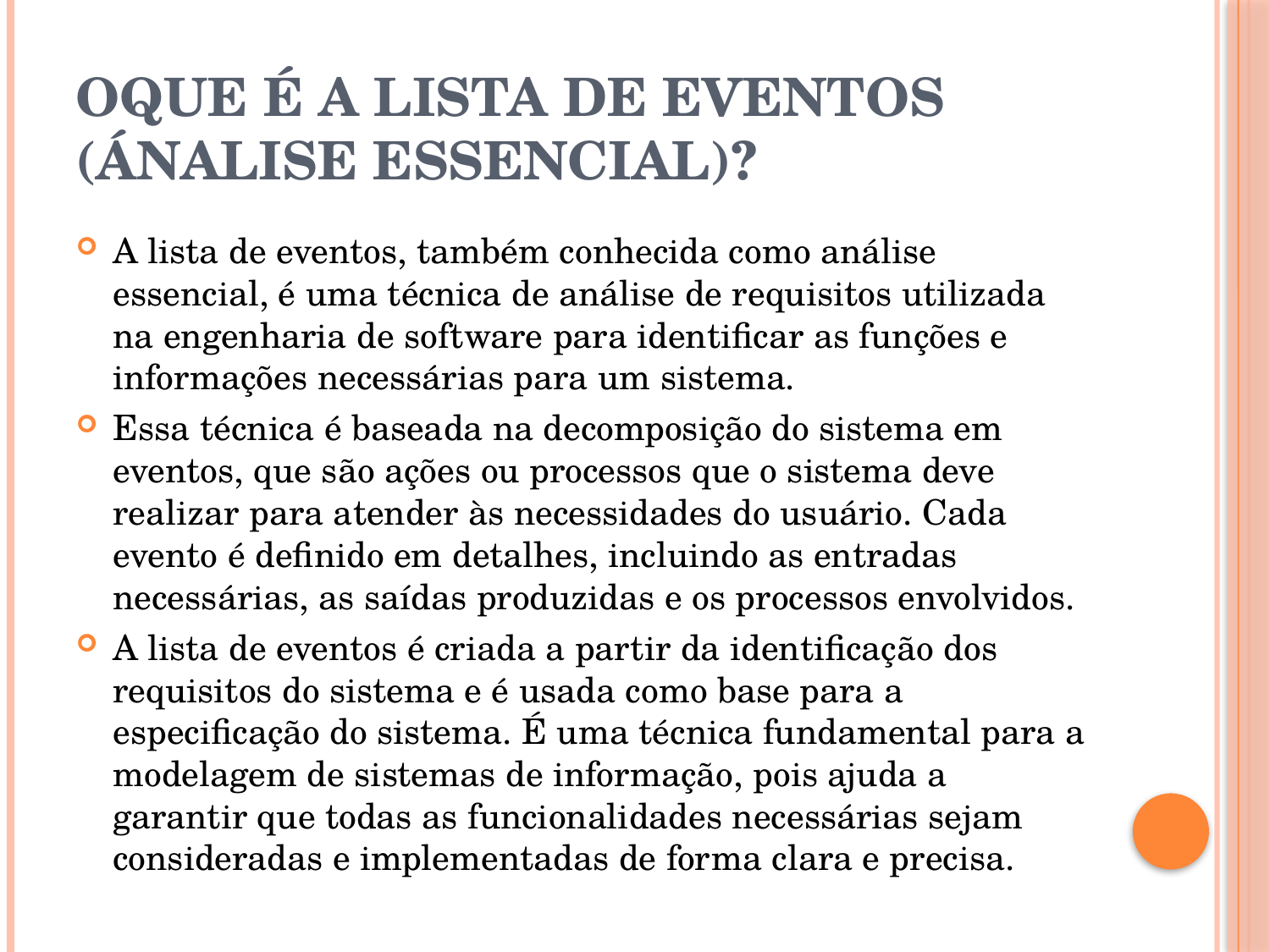

# Oque é a Lista de Eventos (Ánalise Essencial)?
A lista de eventos, também conhecida como análise essencial, é uma técnica de análise de requisitos utilizada na engenharia de software para identificar as funções e informações necessárias para um sistema.
Essa técnica é baseada na decomposição do sistema em eventos, que são ações ou processos que o sistema deve realizar para atender às necessidades do usuário. Cada evento é definido em detalhes, incluindo as entradas necessárias, as saídas produzidas e os processos envolvidos.
A lista de eventos é criada a partir da identificação dos requisitos do sistema e é usada como base para a especificação do sistema. É uma técnica fundamental para a modelagem de sistemas de informação, pois ajuda a garantir que todas as funcionalidades necessárias sejam consideradas e implementadas de forma clara e precisa.